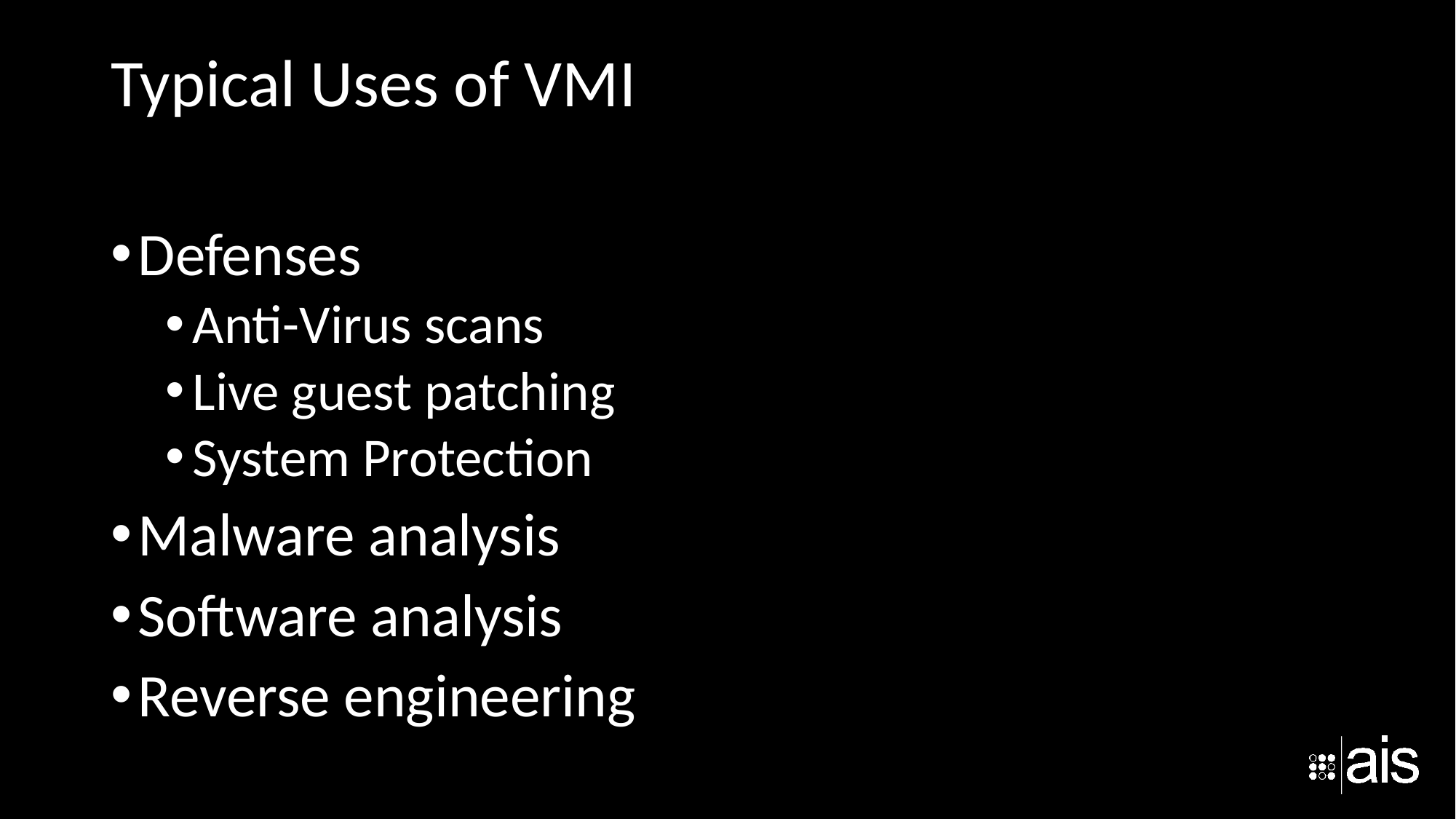

# Typical Uses of VMI
Defenses
Anti-Virus scans
Live guest patching
System Protection
Malware analysis
Software analysis
Reverse engineering